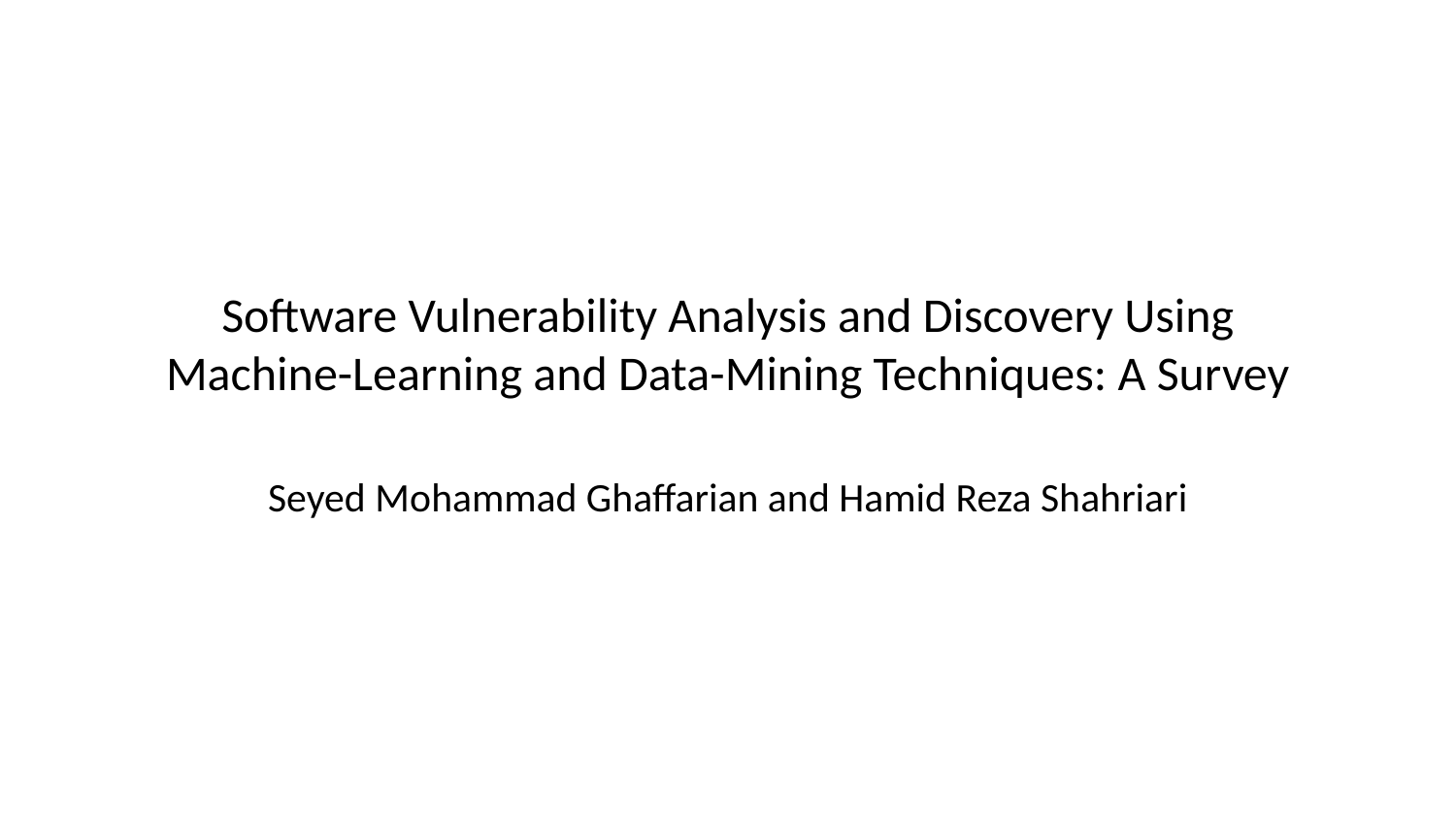

# Software Vulnerability Analysis and Discovery Using Machine-Learning and Data-Mining Techniques: A Survey
Seyed Mohammad Ghaffarian and Hamid Reza Shahriari